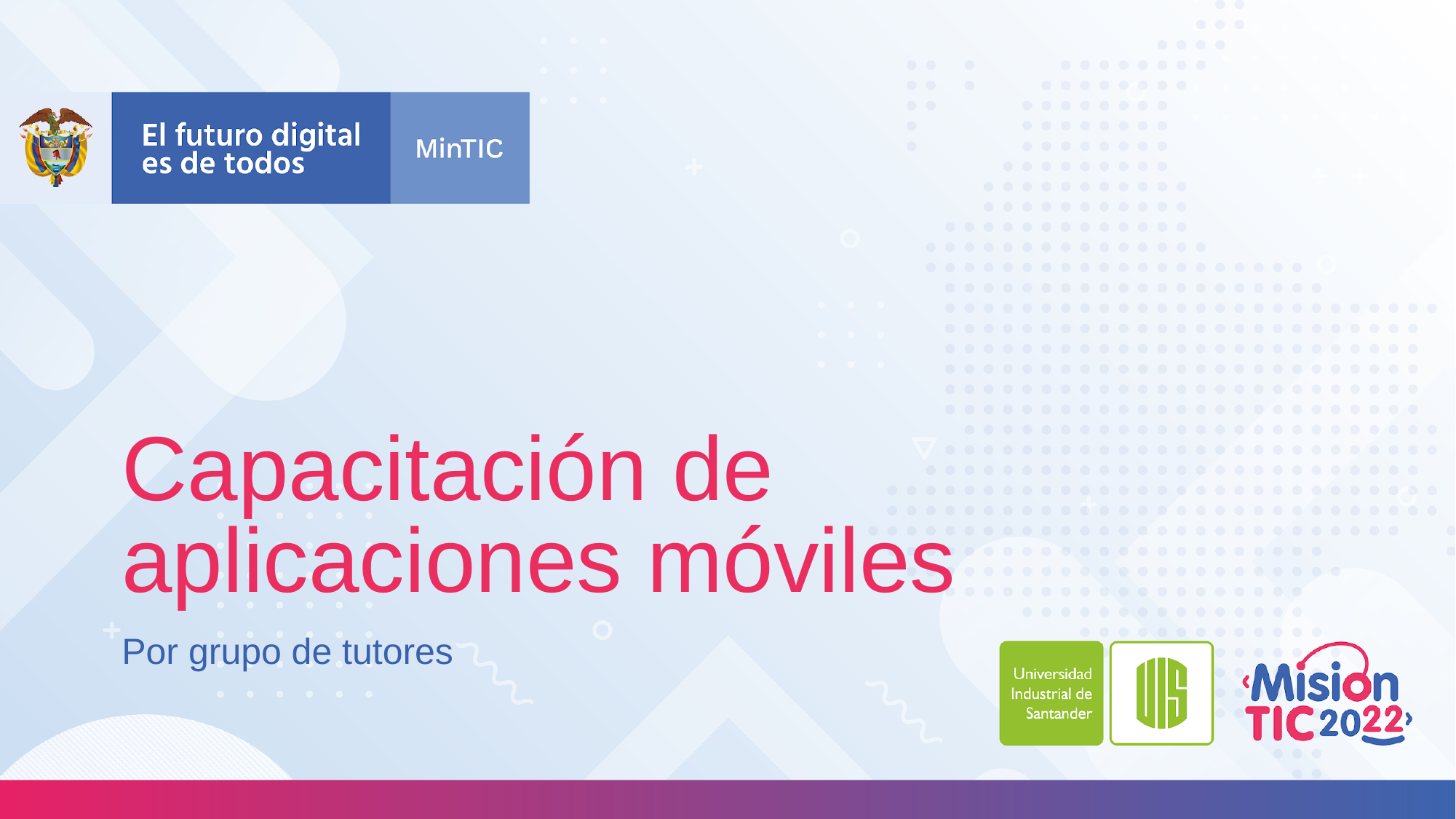

# Capacitación de aplicaciones móviles
Por grupo de tutores